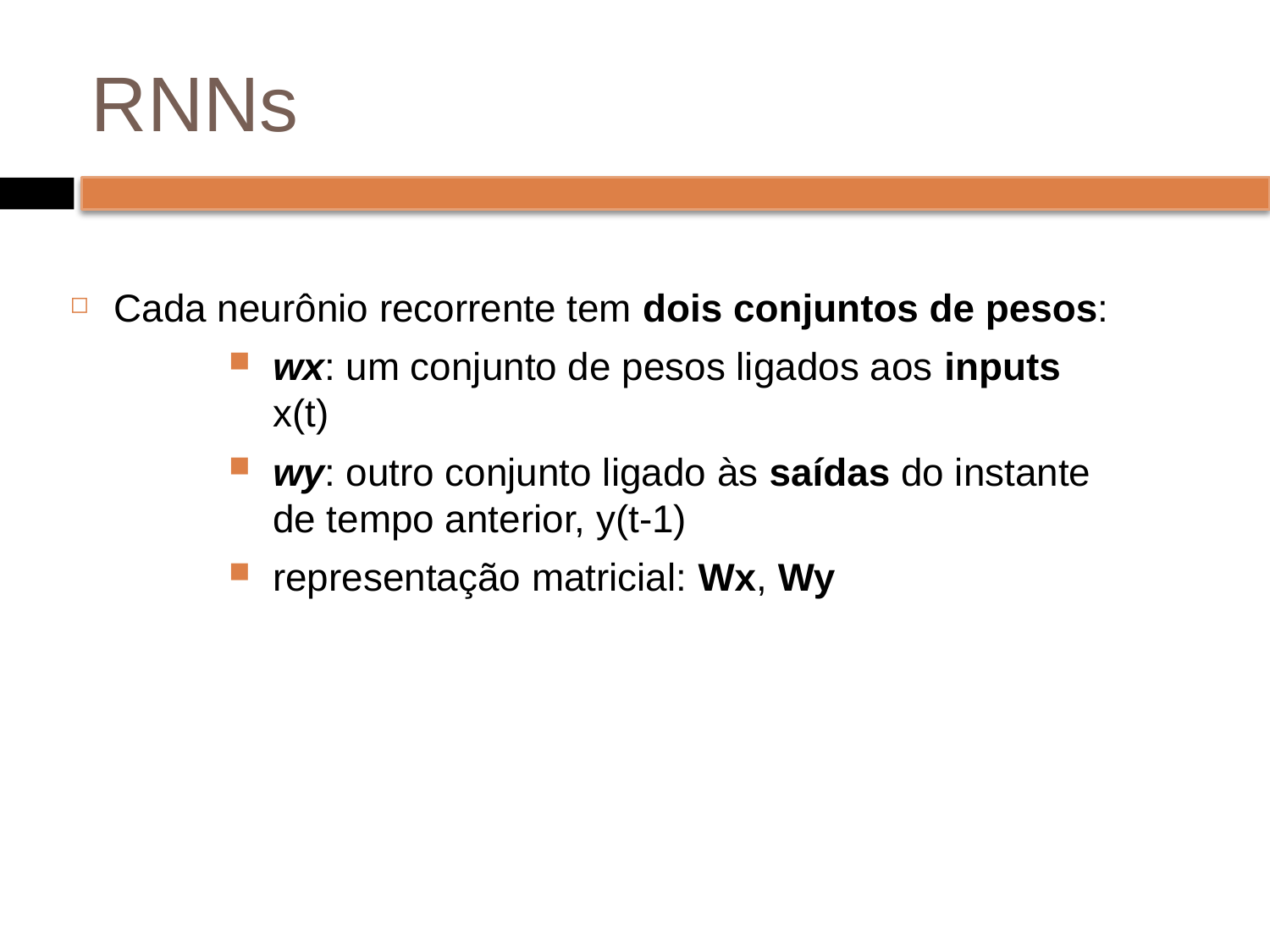

# RNNs

Cada neurônio recorrente tem dois conjuntos de pesos:
wx: um conjunto de pesos ligados aos inputs x(t)
wy: outro conjunto ligado às saídas do instante de tempo anterior, y(t-1)
representação matricial: Wx, Wy
20